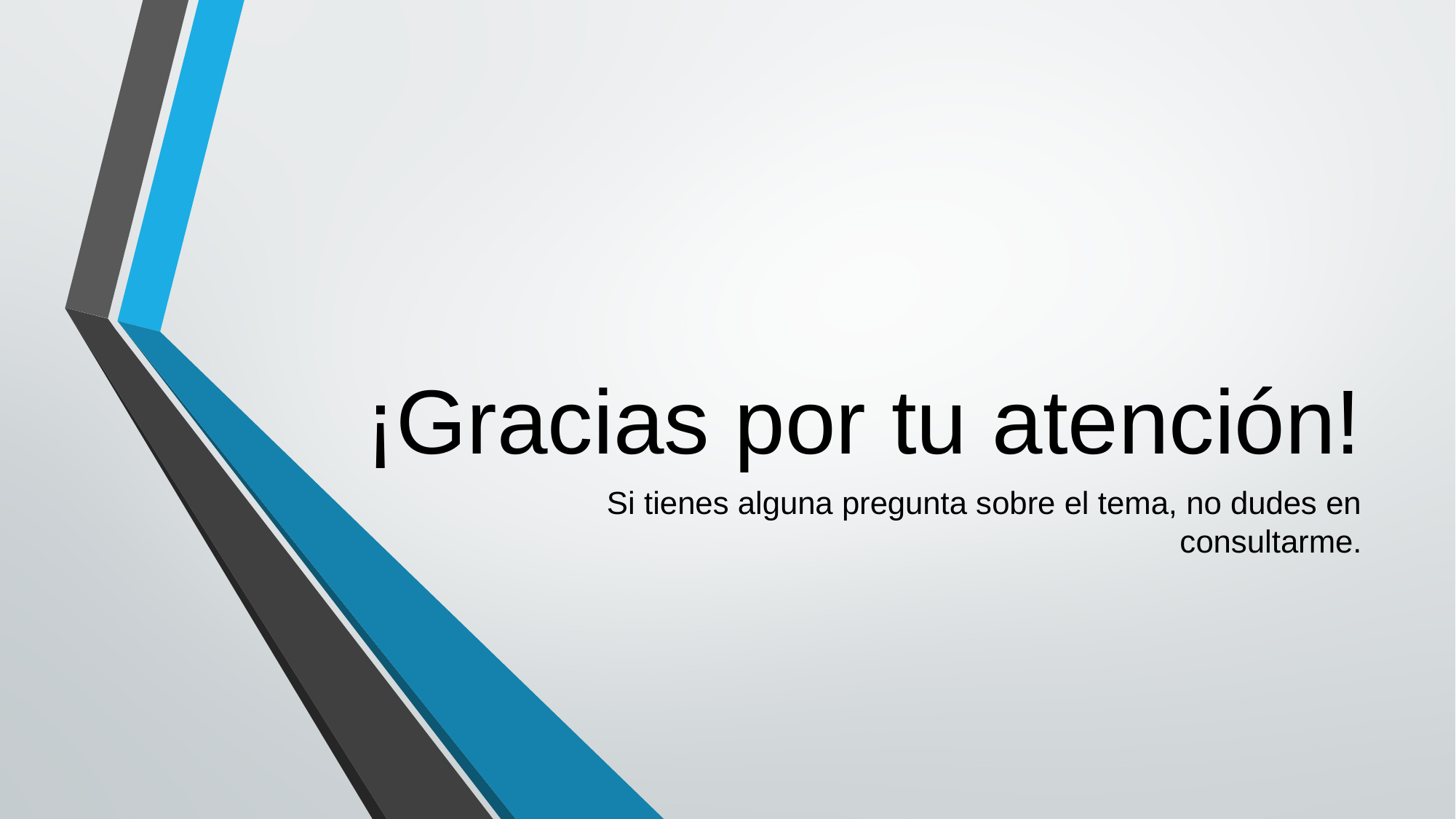

# ¡Gracias por tu atención!
Si tienes alguna pregunta sobre el tema, no dudes en consultarme.